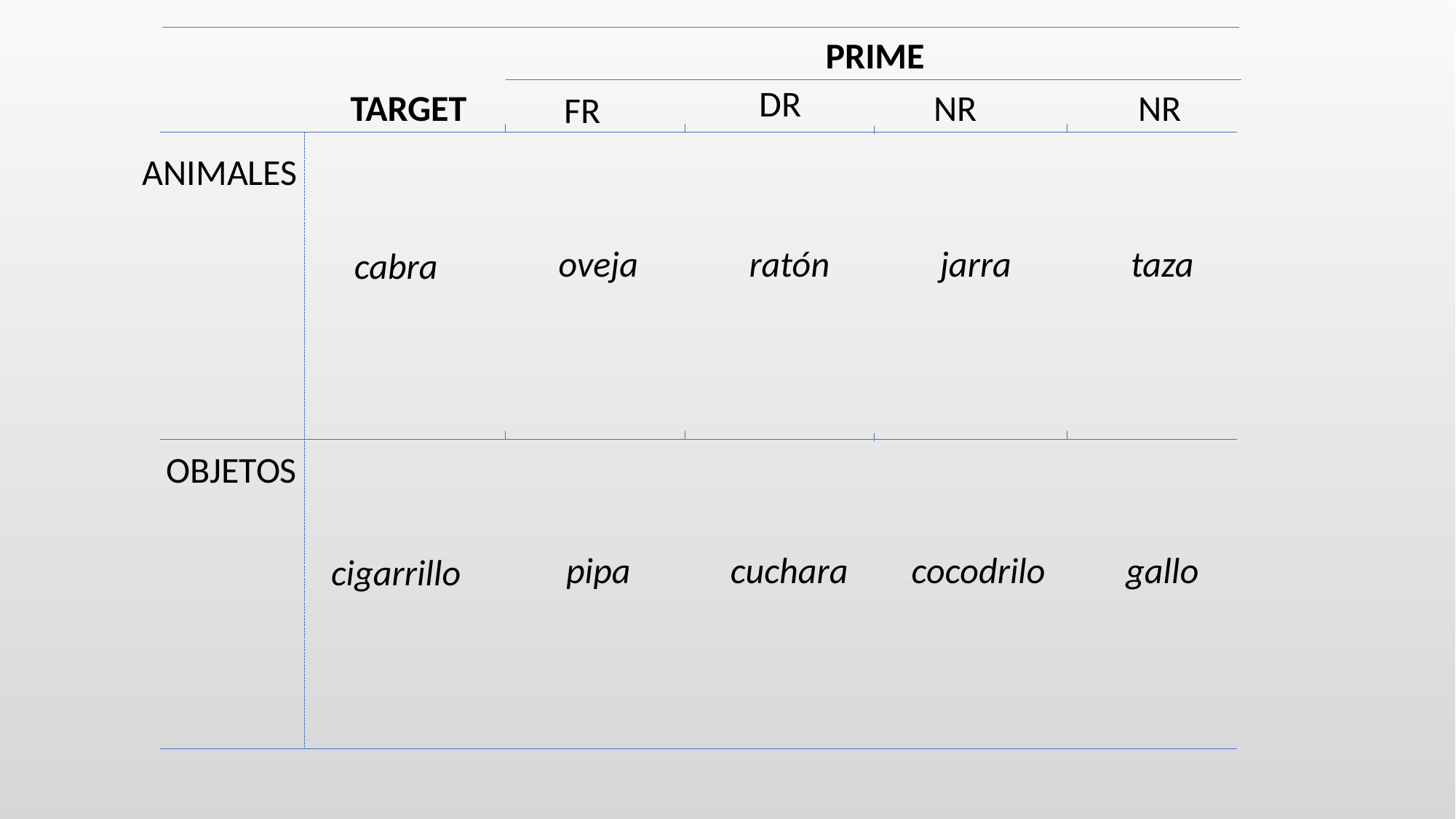

PRIME
DR
TARGET
NR
NR
FR
ANIMALES
oveja
ratón
jarra
taza
cabra
OBJETOS
pipa
cuchara
cocodrilo
gallo
cigarrillo